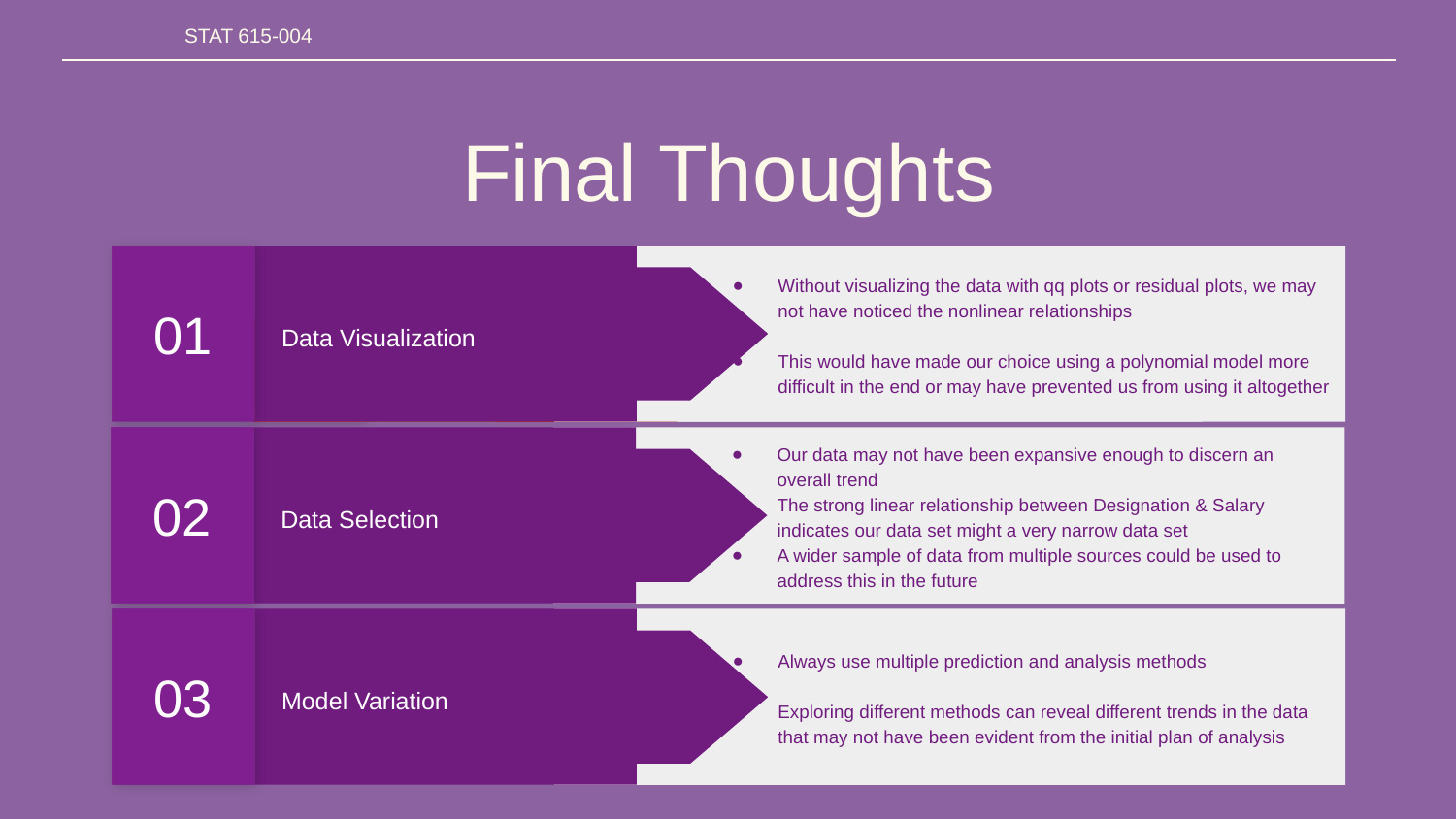

STAT 615-004
# Final Thoughts

01

Without visualizing the data with qq plots or residual plots, we may not have noticed the nonlinear relationships

This would have made our choice using a polynomial model more difficult in the end or may have prevented us from using it altogether
Data Visualization

01

Donec risus dolor porta venenatis
Pharetra luctus felis
Proin in tellus felis volutpat
Lorem ipsum dolor sit amet at nec at adipiscing

02

Our data may not have been expansive enough to discern an overall trend
The strong linear relationship between Designation & Salary indicates our data set might a very narrow data set
A wider sample of data from multiple sources could be used to address this in the future
Data Selection

03

Always use multiple prediction and analysis methods

Exploring different methods can reveal different trends in the data that may not have been evident from the initial plan of analysis
Model Variation